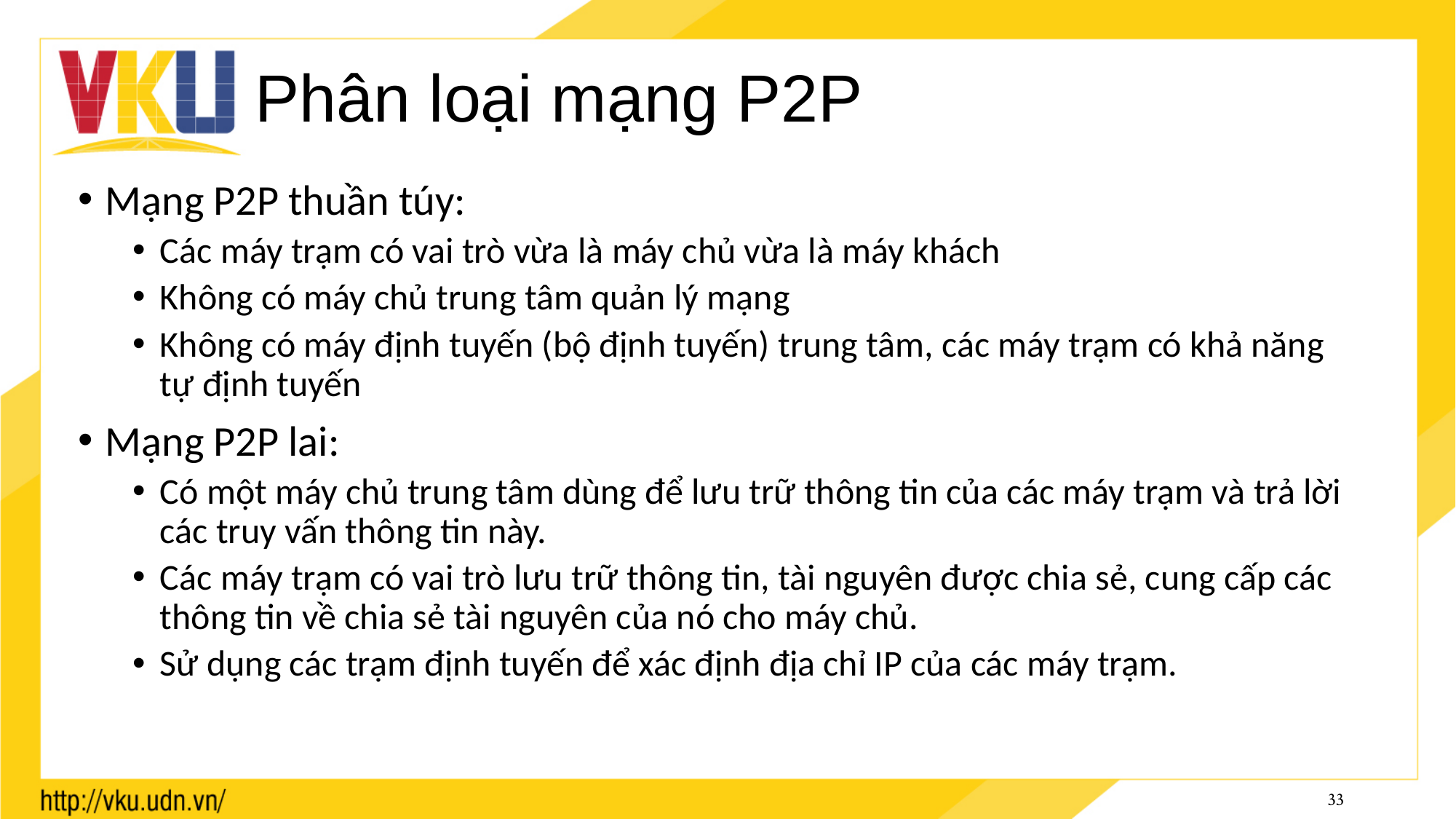

# Phân loại mạng P2P
Mạng P2P thuần túy:
Các máy trạm có vai trò vừa là máy chủ vừa là máy khách
Không có máy chủ trung tâm quản lý mạng
Không có máy định tuyến (bộ định tuyến) trung tâm, các máy trạm có khả năng tự định tuyến
Mạng P2P lai:
Có một máy chủ trung tâm dùng để lưu trữ thông tin của các máy trạm và trả lời các truy vấn thông tin này.
Các máy trạm có vai trò lưu trữ thông tin, tài nguyên được chia sẻ, cung cấp các thông tin về chia sẻ tài nguyên của nó cho máy chủ.
Sử dụng các trạm định tuyến để xác định địa chỉ IP của các máy trạm.

33